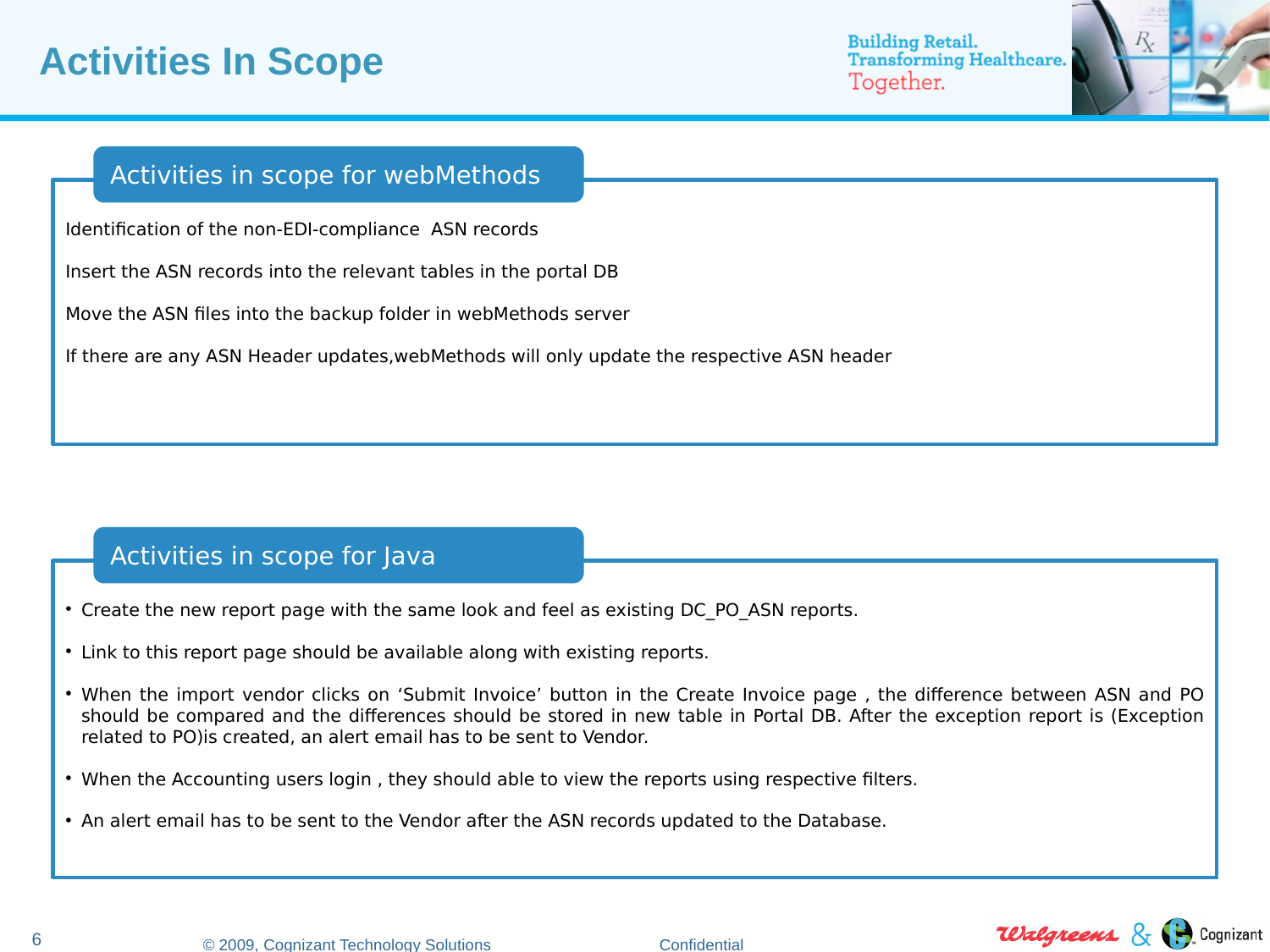

# Activities In Scope
Activities in scope for webMethods

Identification of the non-EDI-compliance  ASN records

Insert the ASN records into the relevant tables in the portal DB

Move the ASN files into the backup folder in webMethods server

If there are any ASN Header updates,webMethods will only update the respective ASN header
Activities in scope for Java

Create the new report page with the same look and feel as existing DC_PO_ASN reports.

Link to this report page should be available along with existing reports.

When the import vendor clicks on ‘Submit Invoice’ button in the Create Invoice page , the difference between ASN and PO should be compared and the differences should be stored in new table in Portal DB. After the exception report is (Exception related to PO)is created, an alert email has to be sent to Vendor.

When the Accounting users login , they should able to view the reports using respective filters.

An alert email has to be sent to the Vendor after the ASN records updated to the Database.